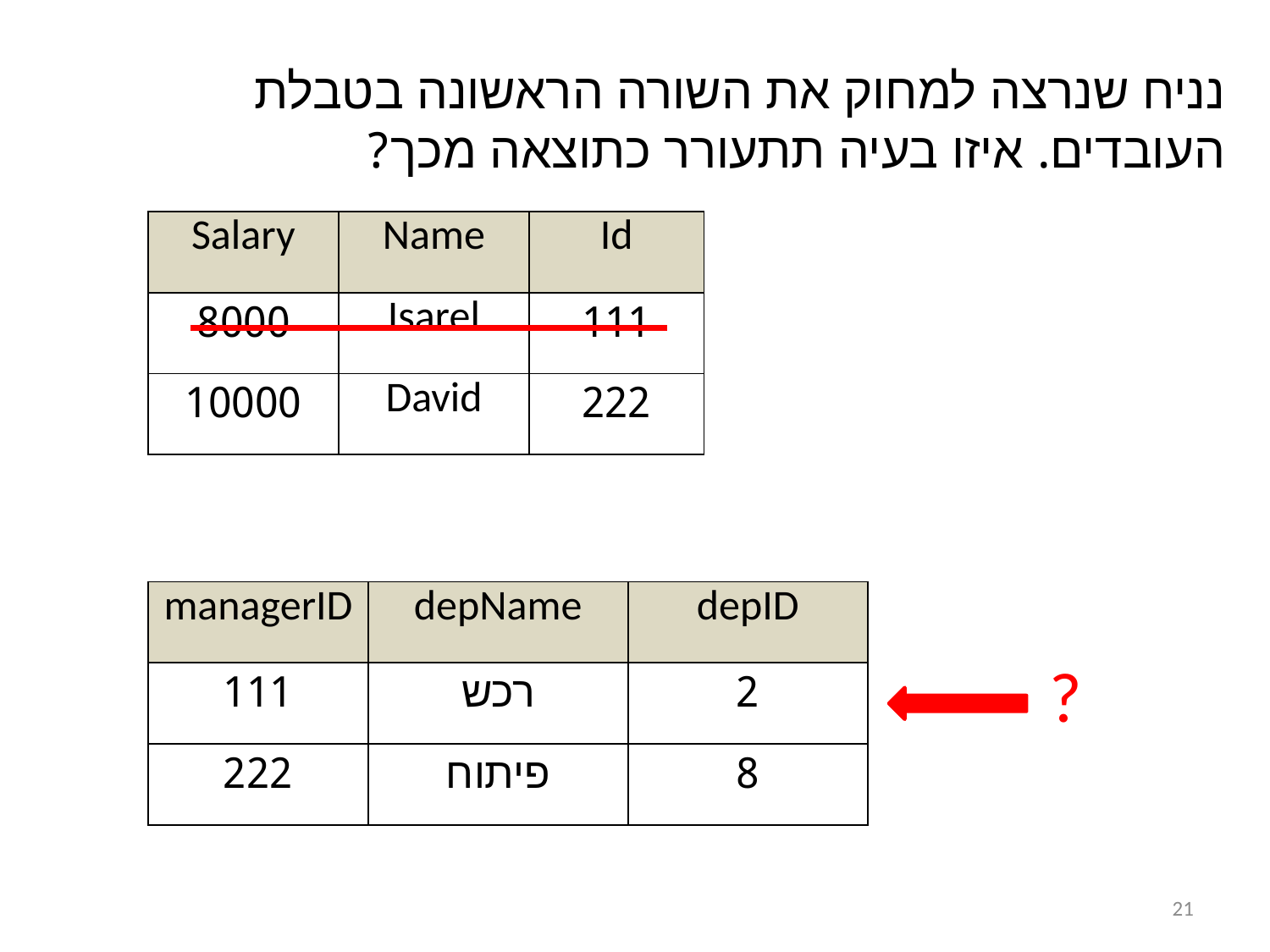

נניח שנרצה למחוק את השורה הראשונה בטבלת העובדים. איזו בעיה תתעורר כתוצאה מכך?
| Salary | Name | Id |
| --- | --- | --- |
| 8000 | Isarel | 111 |
| 10000 | David | 222 |
| managerID | depName | depID |
| --- | --- | --- |
| 111 | רכש | 2 |
| 222 | פיתוח | 8 |
?

21